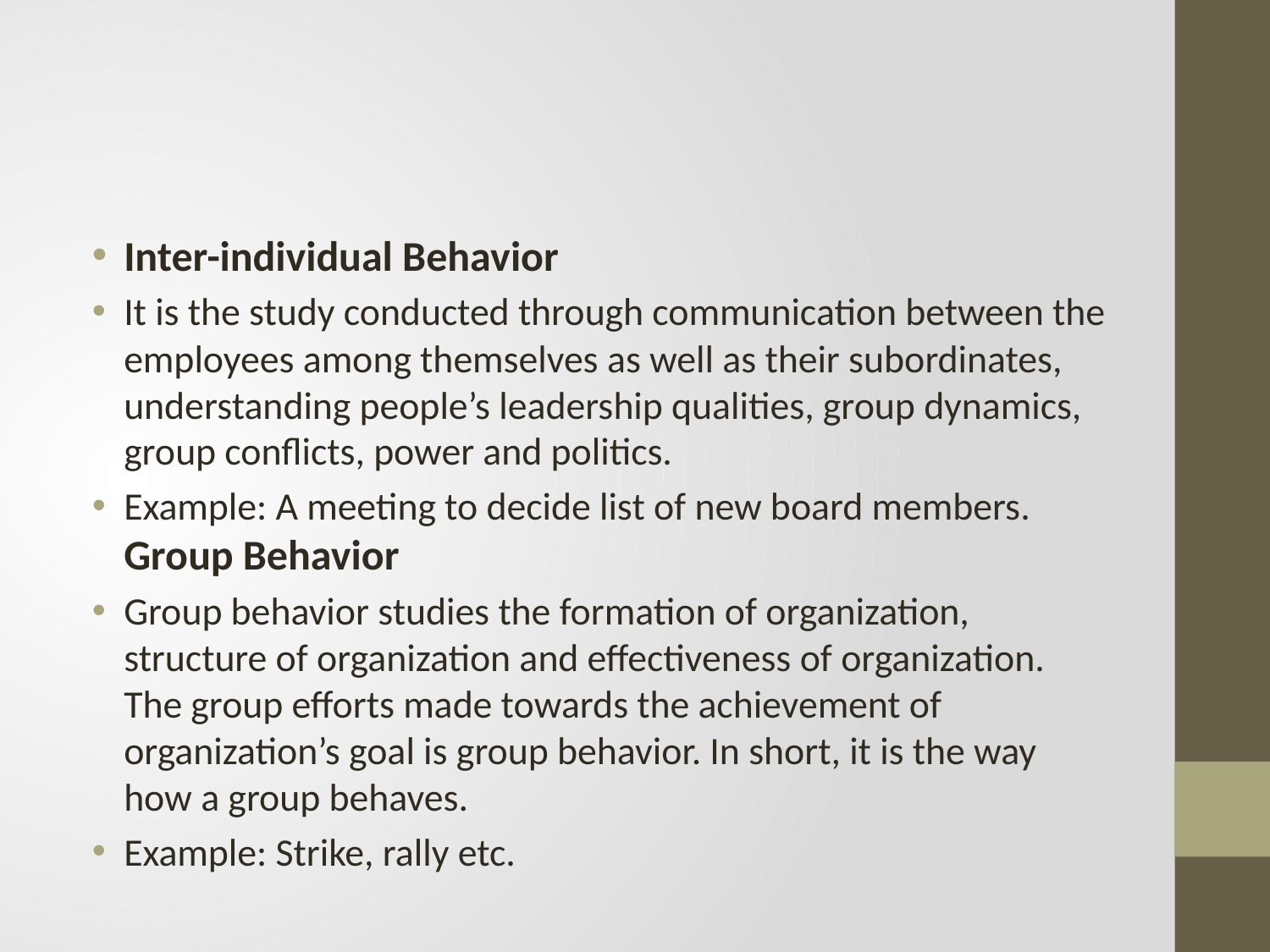

#
Inter-individual Behavior
It is the study conducted through communication between the employees among themselves as well as their subordinates, understanding people’s leadership qualities, group dynamics, group conflicts, power and politics.
Example: A meeting to decide list of new board members. Group Behavior
Group behavior studies the formation of organization, structure of organization and effectiveness of organization. The group efforts made towards the achievement of organization’s goal is group behavior. In short, it is the way how a group behaves.
Example: Strike, rally etc.